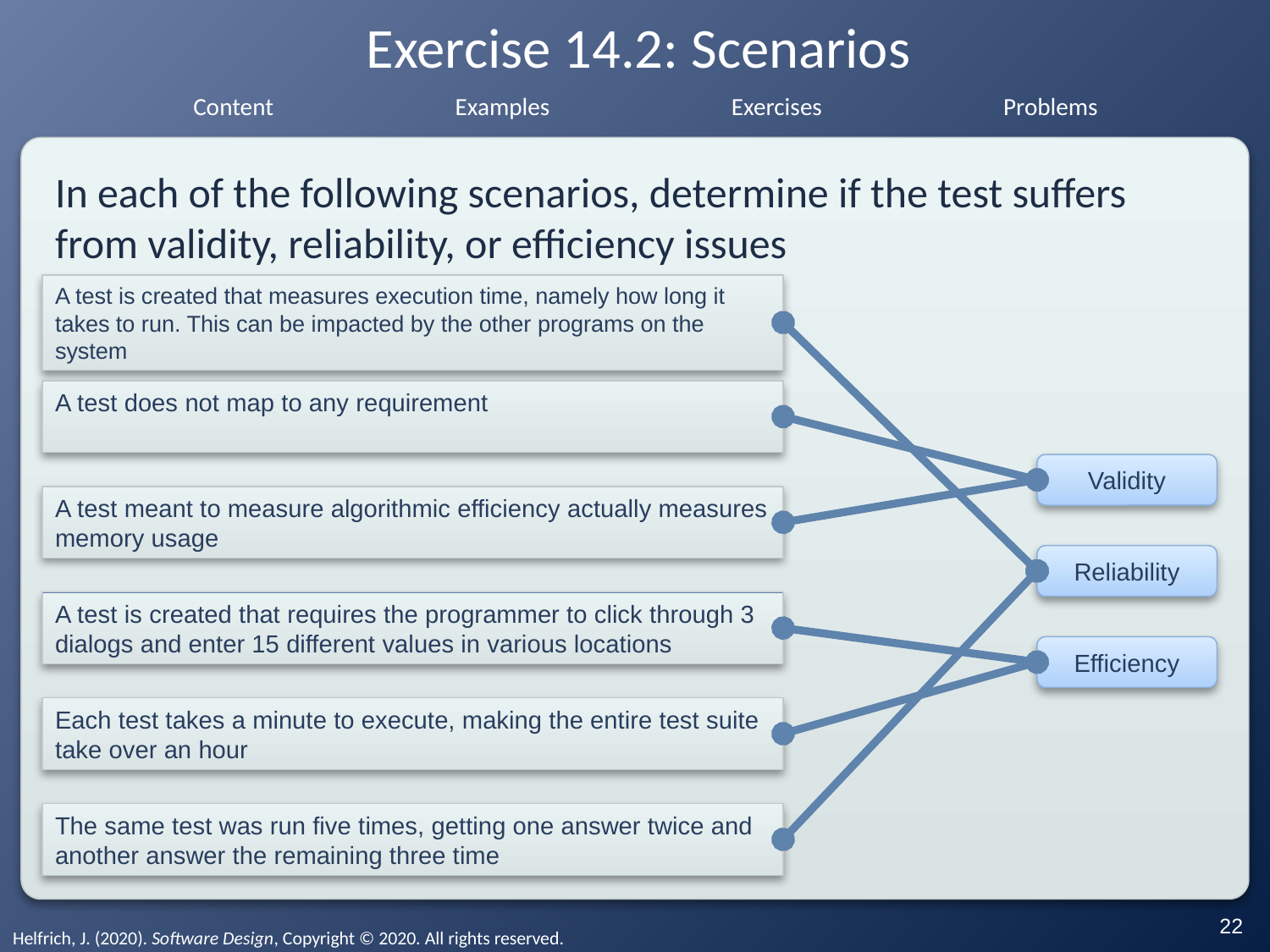

# Exercise 14.2: Scenarios
In each of the following scenarios, determine if the test suffers from validity, reliability, or efficiency issues
A test is created that measures execution time, namely how long it takes to run. This can be impacted by the other programs on the system
A test does not map to any requirement

Validity
A test meant to measure algorithmic efficiency actually measures memory usage
Reliability
A test is created that requires the programmer to click through 3 dialogs and enter 15 different values in various locations
Efficiency
Each test takes a minute to execute, making the entire test suite take over an hour
The same test was run five times, getting one answer twice and another answer the remaining three time

22